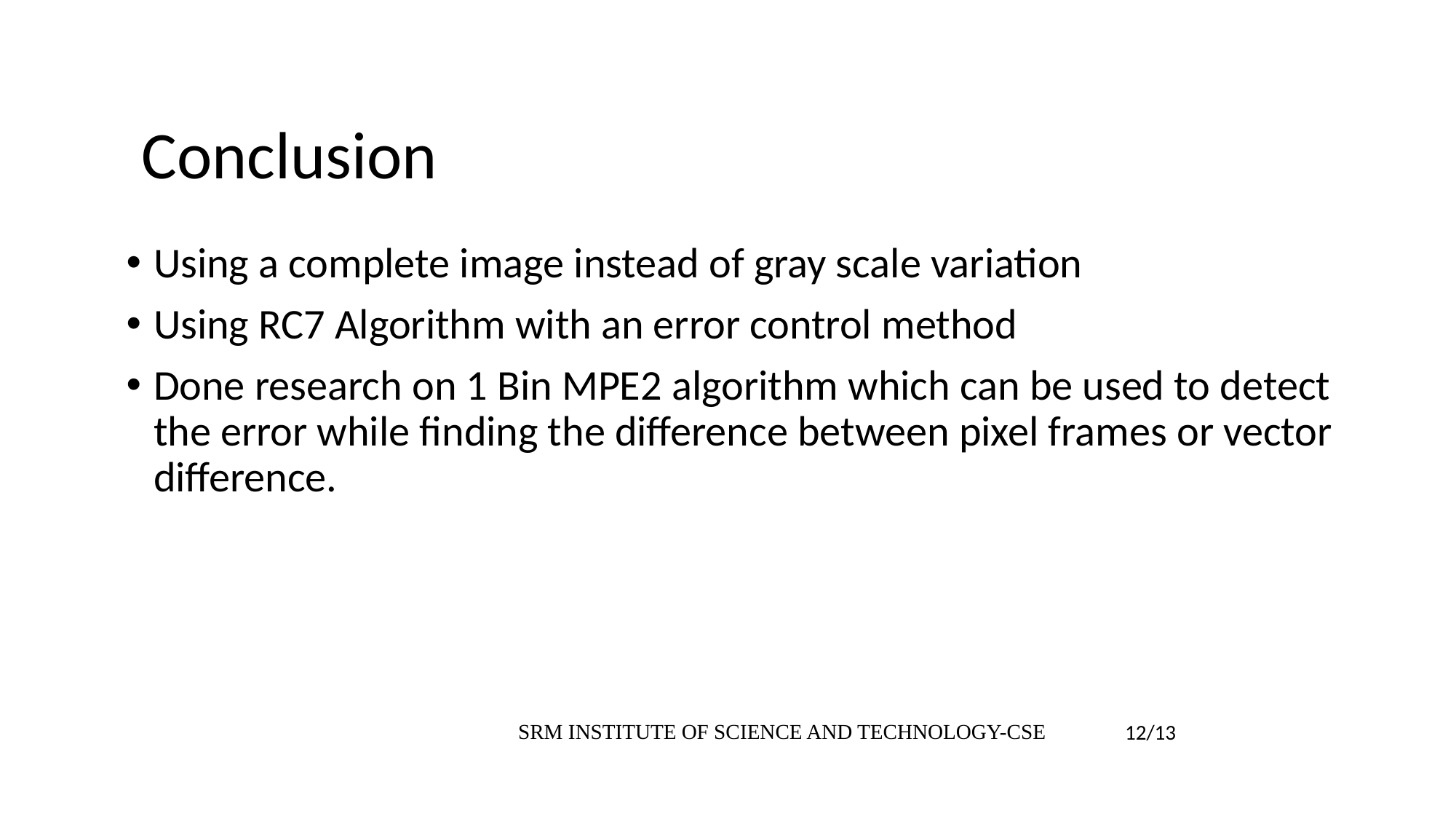

# Conclusion
Using a complete image instead of gray scale variation
Using RC7 Algorithm with an error control method
Done research on 1 Bin MPE2 algorithm which can be used to detect the error while finding the difference between pixel frames or vector difference.
SRM INSTITUTE OF SCIENCE AND TECHNOLOGY-CSE
12/13